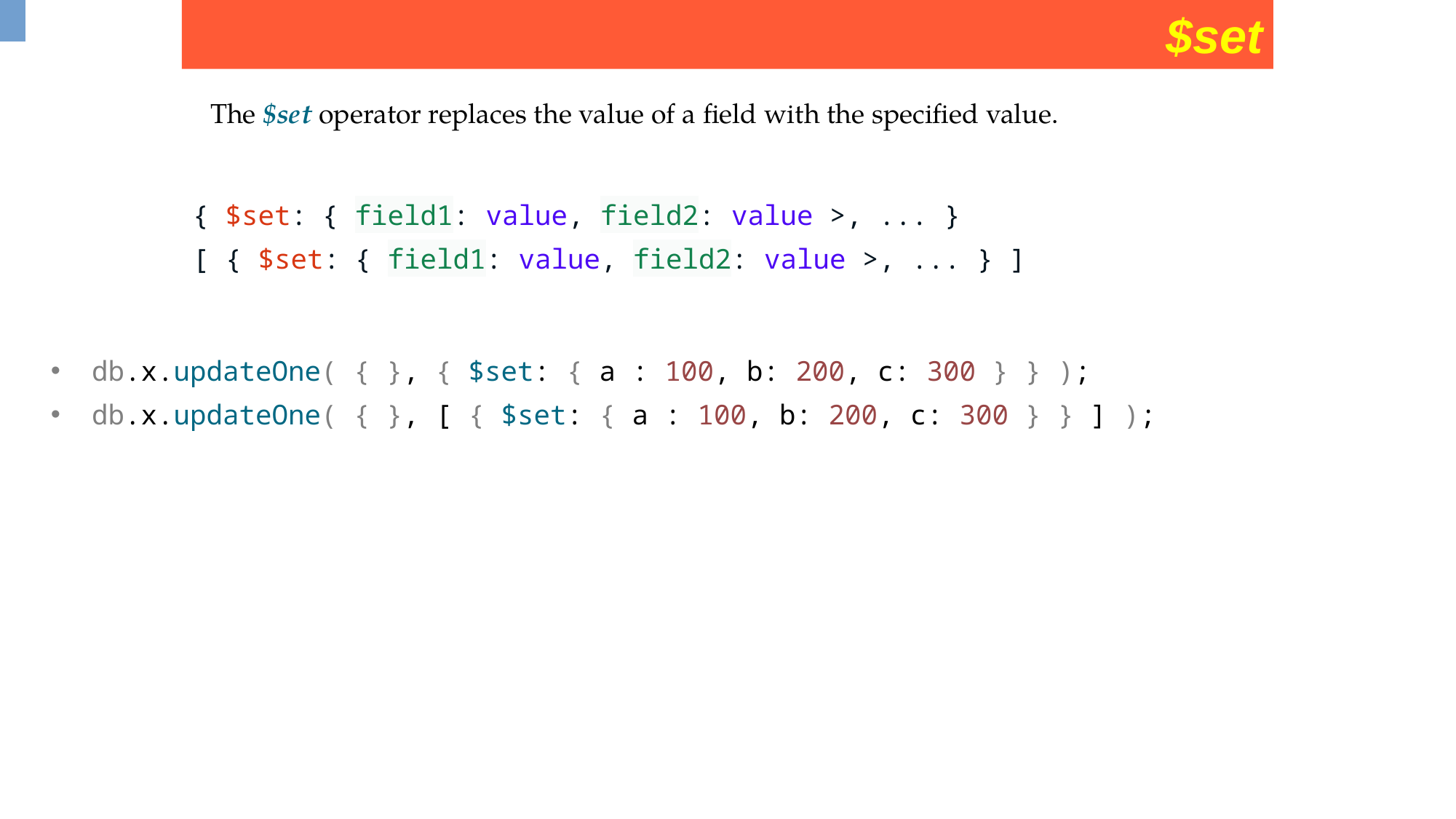

$set
The $set operator replaces the value of a field with the specified value.
{ $set: { field1: value, field2: value >, ... }

[ { $set: { field1: value, field2: value >, ... } ]
db.x.updateOne( { }, { $set: { a : 100, b: 200, c: 300 } } );

db.x.updateOne( { }, [ { $set: { a : 100, b: 200, c: 300 } } ] );